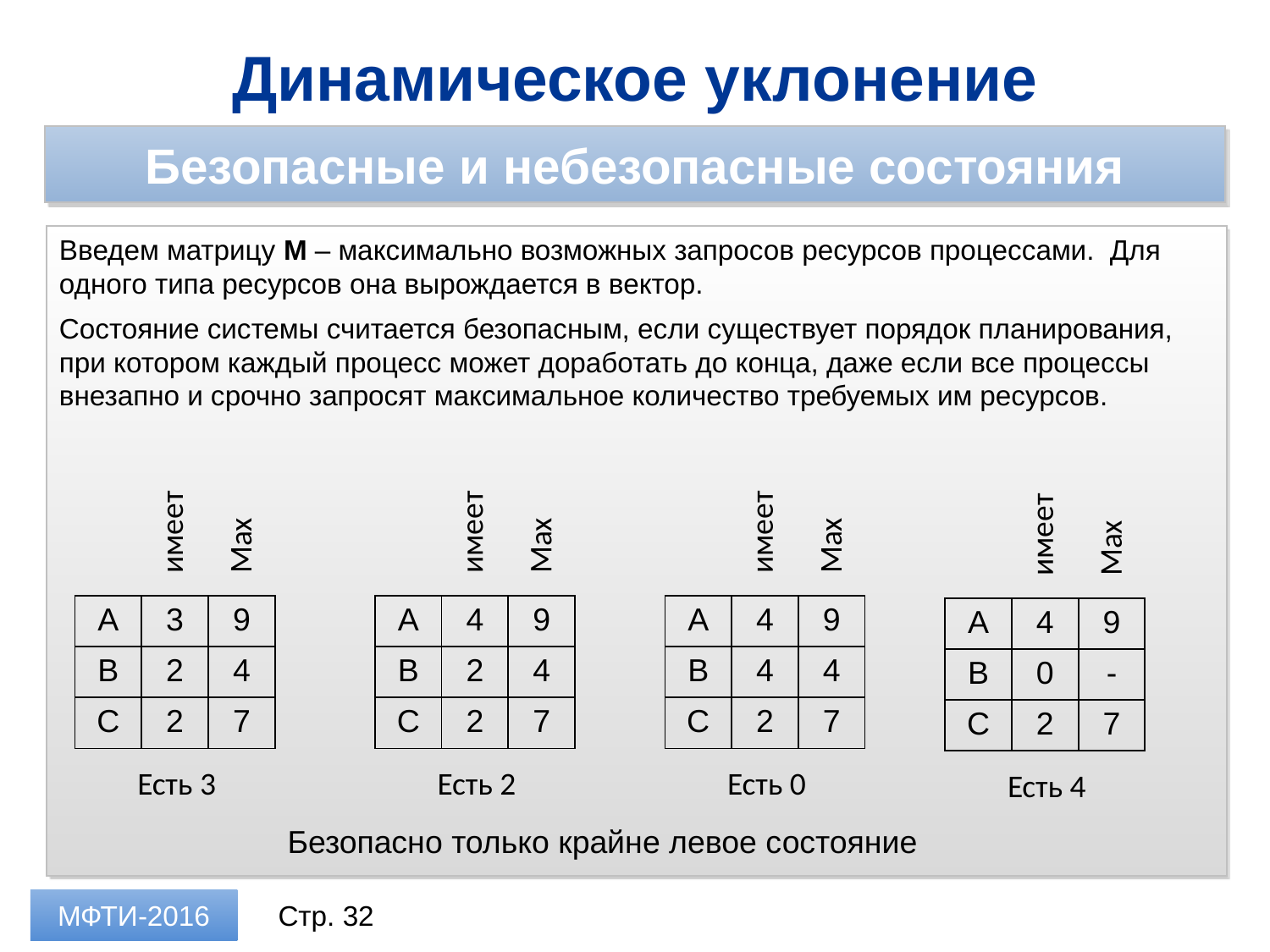

Динамическое уклонение
Безопасные и небезопасные состояния
Введем матрицу М – максимально возможных запросов ресурсов процессами.  Для одного типа ресурсов она вырождается в вектор.
Состояние системы считается безопасным, если существует порядок планирования, при котором каждый процесс может доработать до конца, даже если все процессы внезапно и срочно запросят максимальное количество требуемых им ресурсов.

имеет
Max
имеет
Max
имеет
Max
имеет
Max
| A | 3 | 9 |
| --- | --- | --- |
| B | 2 | 4 |
| C | 2 | 7 |
| A | 4 | 9 |
| --- | --- | --- |
| B | 2 | 4 |
| C | 2 | 7 |
| A | 4 | 9 |
| --- | --- | --- |
| B | 4 | 4 |
| C | 2 | 7 |
| A | 4 | 9 |
| --- | --- | --- |
| B | 0 | - |
| C | 2 | 7 |
Есть 3
Есть 2
Есть 0
Есть 4
Безопасно только крайне левое состояние
МФТИ-2016
Стр. 32